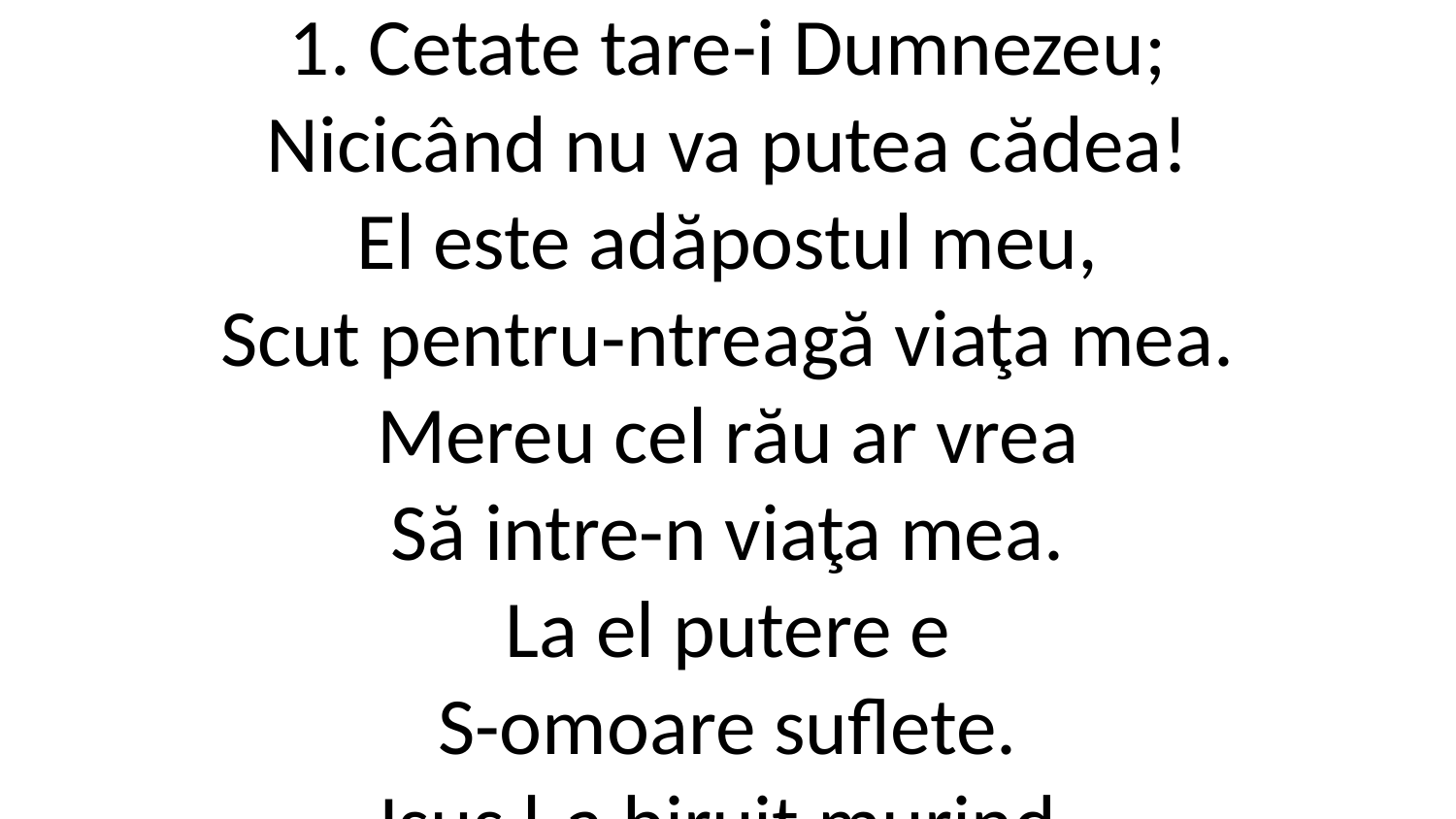

1. Cetate tare-i Dumnezeu;
Nicicând nu va putea cădea!
El este adăpostul meu,
Scut pentru-ntreagă viaţa mea.
Mereu cel rău ar vrea
Să intre-n viaţa mea.
La el putere e
S-omoare suflete.
Isus l-a biruit murind.